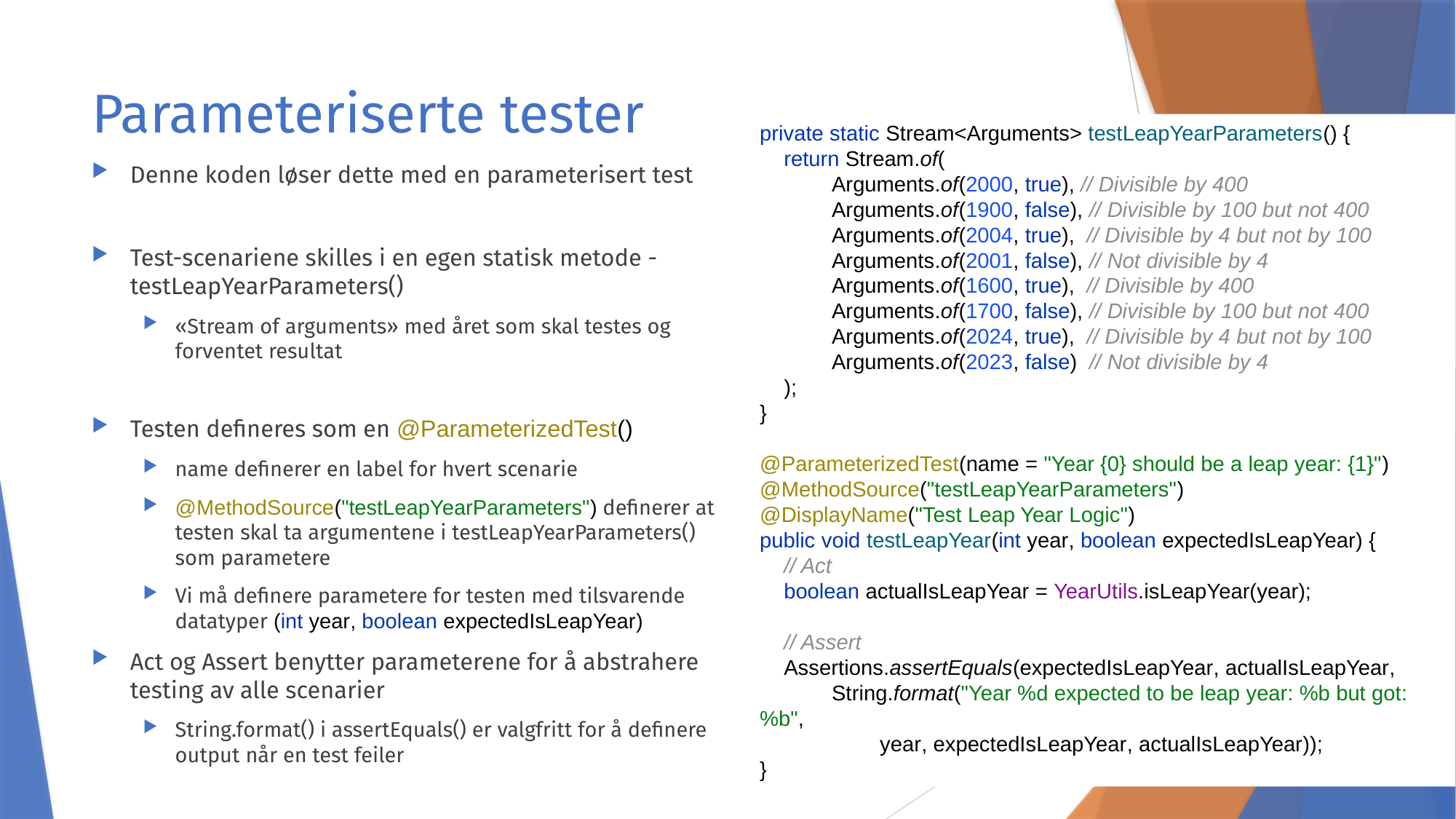

# Parameteriserte tester
private static Stream<Arguments> testLeapYearParameters() {
    return Stream.of(
            Arguments.of(2000, true), // Divisible by 400
            Arguments.of(1900, false), // Divisible by 100 but not 400
            Arguments.of(2004, true),  // Divisible by 4 but not by 100
            Arguments.of(2001, false), // Not divisible by 4
            Arguments.of(1600, true),  // Divisible by 400
            Arguments.of(1700, false), // Divisible by 100 but not 400
            Arguments.of(2024, true),  // Divisible by 4 but not by 100
            Arguments.of(2023, false)  // Not divisible by 4
    );
}
@ParameterizedTest(name = "Year {0} should be a leap year: {1}")
@MethodSource("testLeapYearParameters")
@DisplayName("Test Leap Year Logic")
public void testLeapYear(int year, boolean expectedIsLeapYear) {
    // Act
    boolean actualIsLeapYear = YearUtils.isLeapYear(year);
    // Assert
    Assertions.assertEquals(expectedIsLeapYear, actualIsLeapYear,
            String.format("Year %d expected to be leap year: %b but got: %b",
                    year, expectedIsLeapYear, actualIsLeapYear));
}
Denne koden løser dette med en parameterisert test

Test-scenariene skilles i en egen statisk metode - testLeapYearParameters()
«Stream of arguments» med året som skal testes og forventet resultat

Testen defineres som en @ParameterizedTest()
name definerer en label for hvert scenarie
@MethodSource("testLeapYearParameters") definerer at testen skal ta argumentene i testLeapYearParameters() som parametere
Vi må definere parametere for testen med tilsvarende datatyper (int year, boolean expectedIsLeapYear)
Act og Assert benytter parameterene for å abstrahere testing av alle scenarier
String.format() i assertEquals() er valgfritt for å definere output når en test feiler